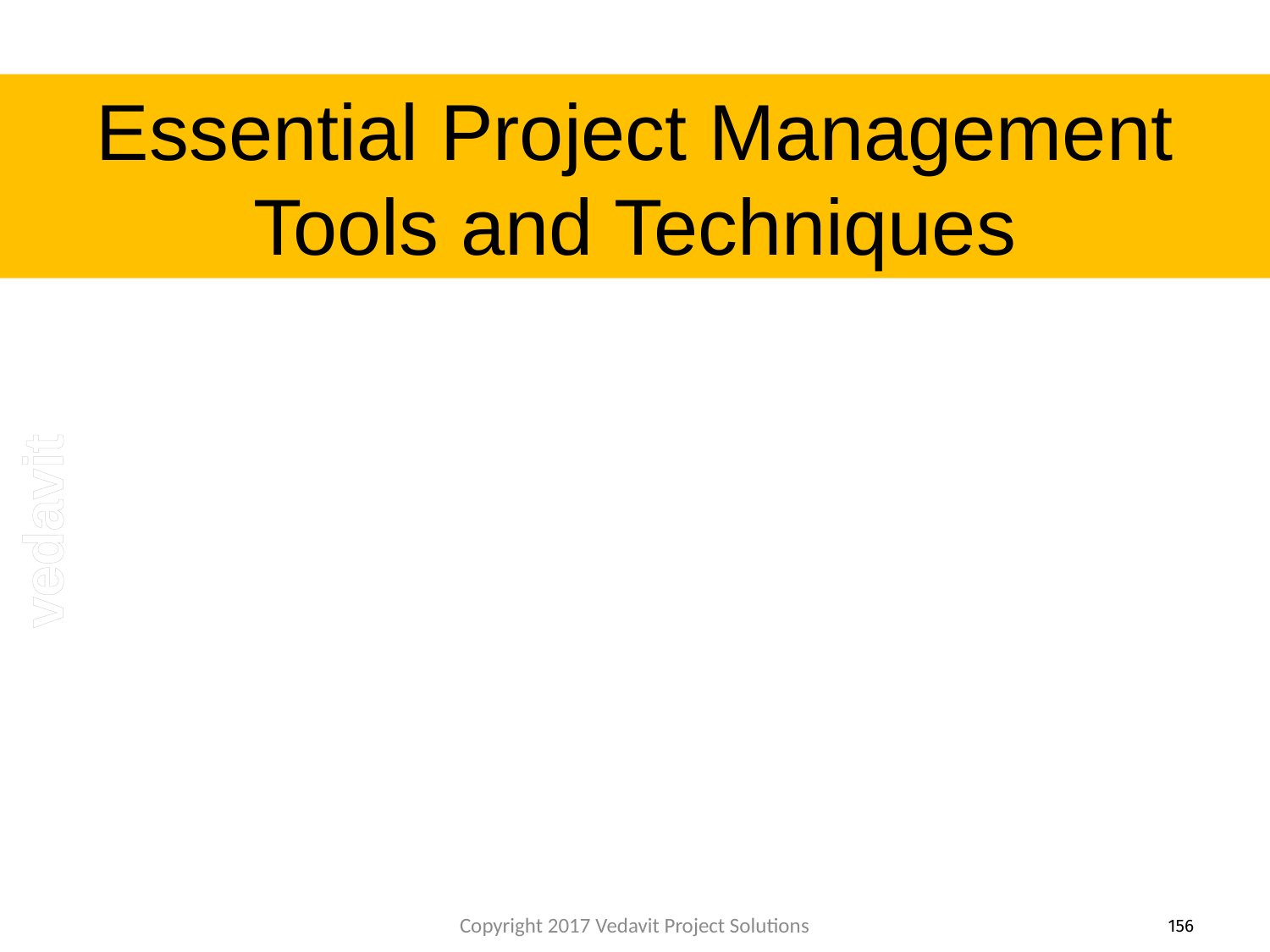

# Essential Project Management Tools and Techniques
Copyright 2017 Vedavit Project Solutions
156